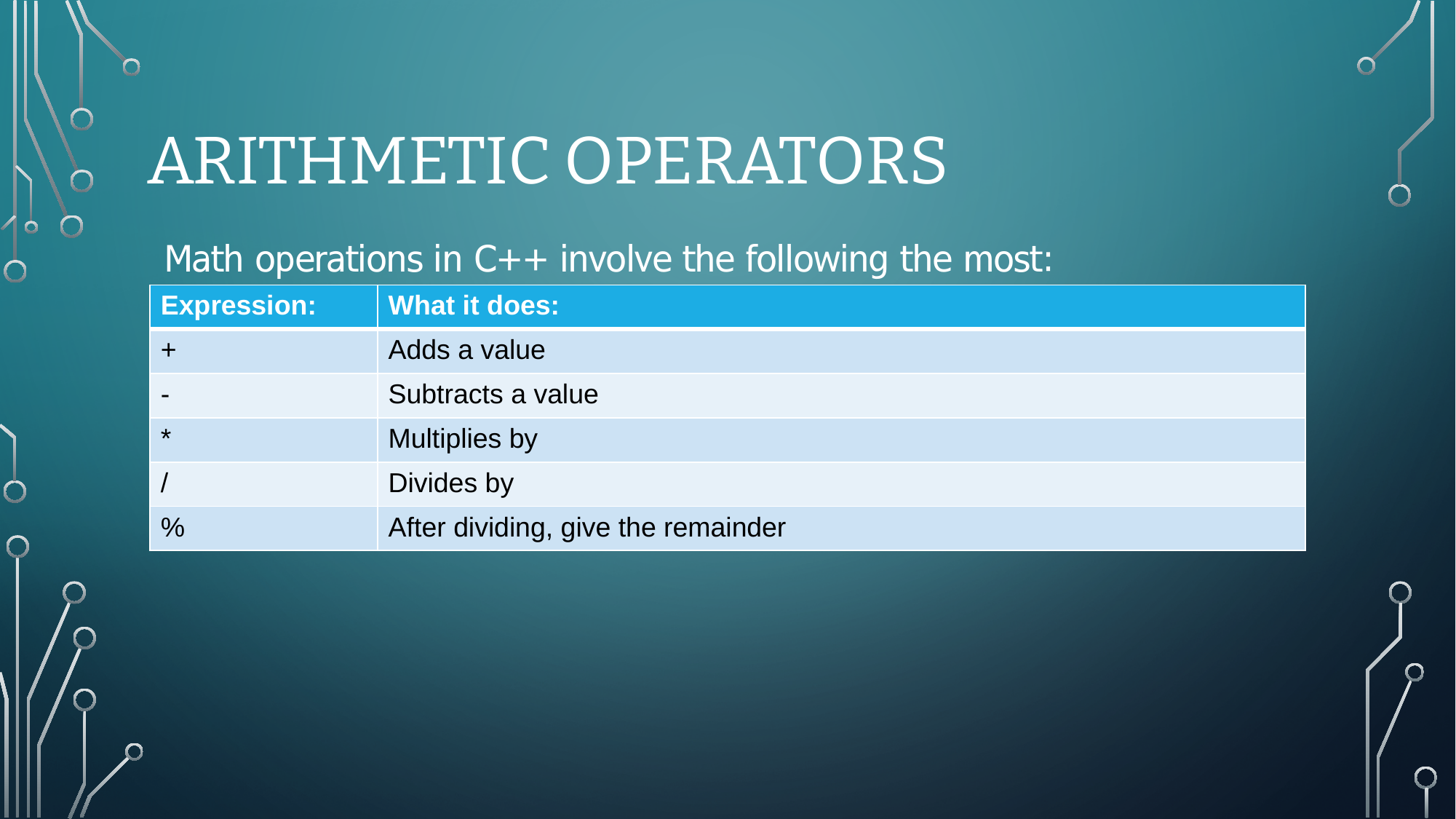

# Arithmetic operators
Math operations in C++ involve the following the most:
| Expression: | What it does: |
| --- | --- |
| + | Adds a value |
| - | Subtracts a value |
| \* | Multiplies by |
| / | Divides by |
| % | After dividing, give the remainder |